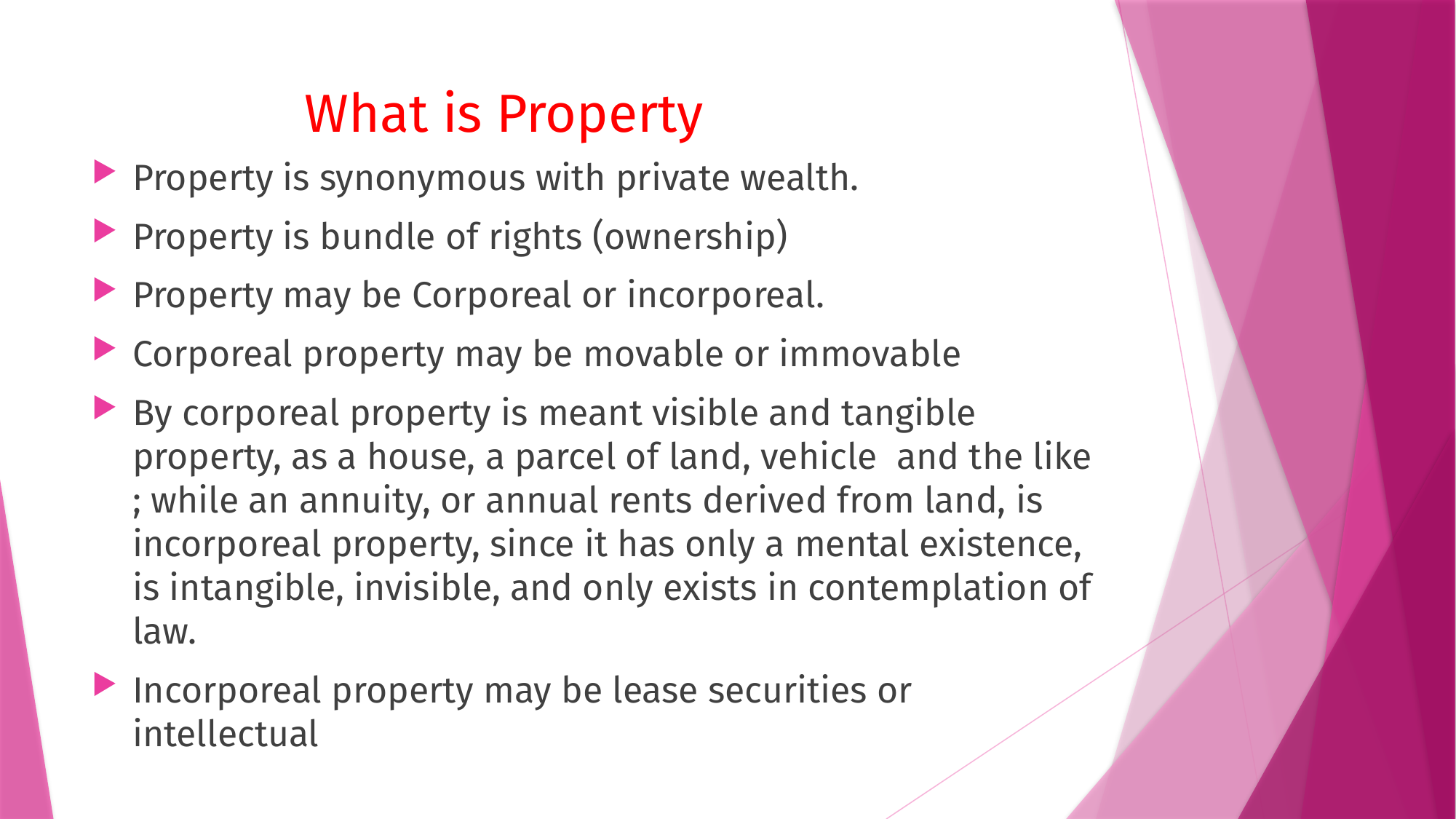

# What is Property
Property is synonymous with private wealth.
Property is bundle of rights (ownership)
Property may be Corporeal or incorporeal.
Corporeal property may be movable or immovable
By corporeal property is meant visible and tangible property, as a house, a parcel of land, vehicle  and the like ; while an annuity, or annual rents derived from land, is incorporeal property, since it has only a mental existence, is intangible, invisible, and only exists in contemplation of law.
Incorporeal property may be lease securities or intellectual